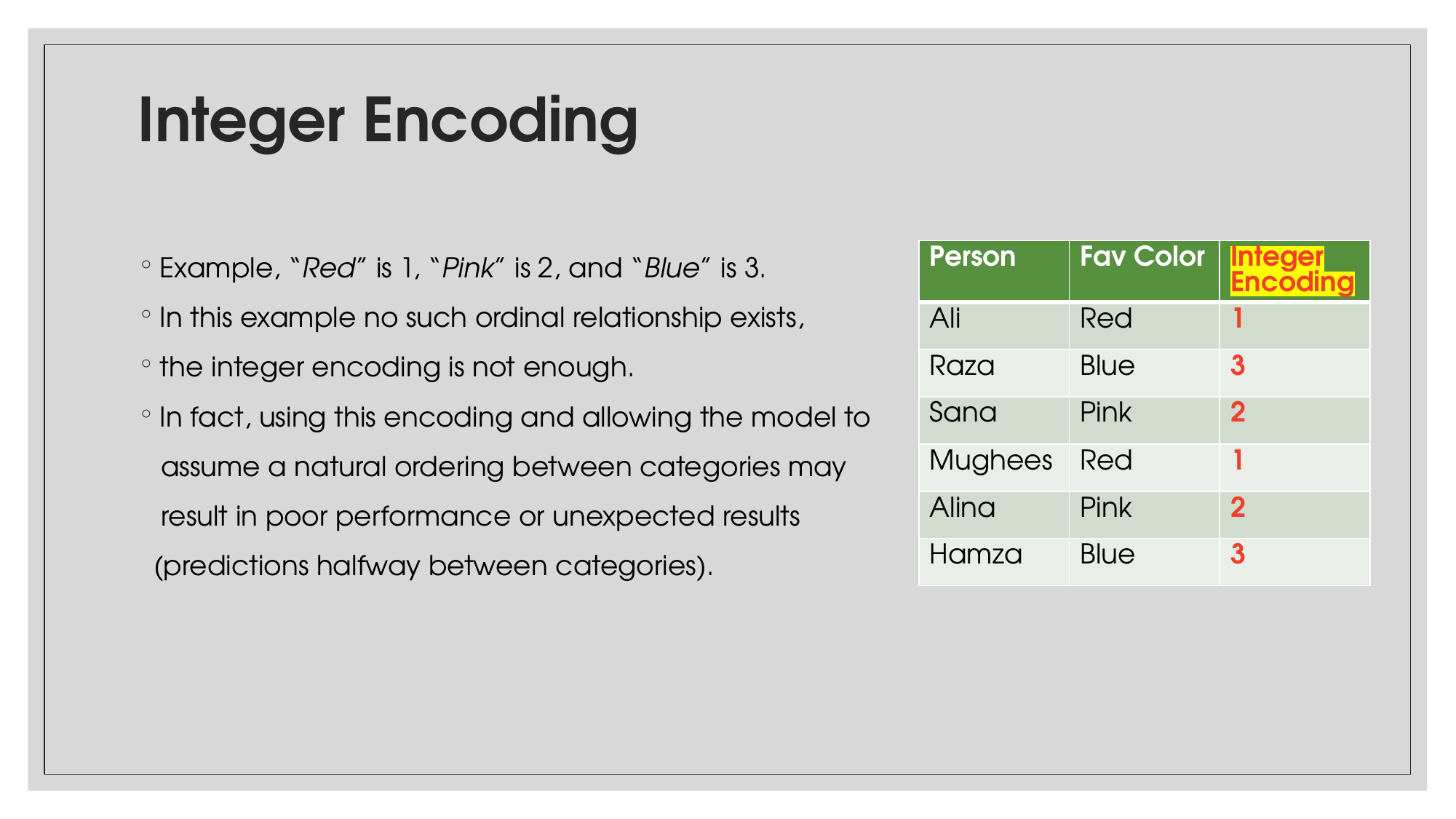

# Integer Encoding

Example, “Red” is 1, “Pink” is 2, and “Blue” is 3.
In this example no such ordinal relationship exists,
the integer encoding is not enough.
In fact, using this encoding and allowing the model to
   assume a natural ordering between categories may
   result in poor performance or unexpected results
  (predictions halfway between categories).
| Person | Fav Color | Integer Encoding |
| --- | --- | --- |
| Ali | Red | 1 |
| Raza | Blue | 3 |
| Sana | Pink | 2 |
| Mughees | Red | 1 |
| Alina | Pink | 2 |
| Hamza | Blue | 3 |